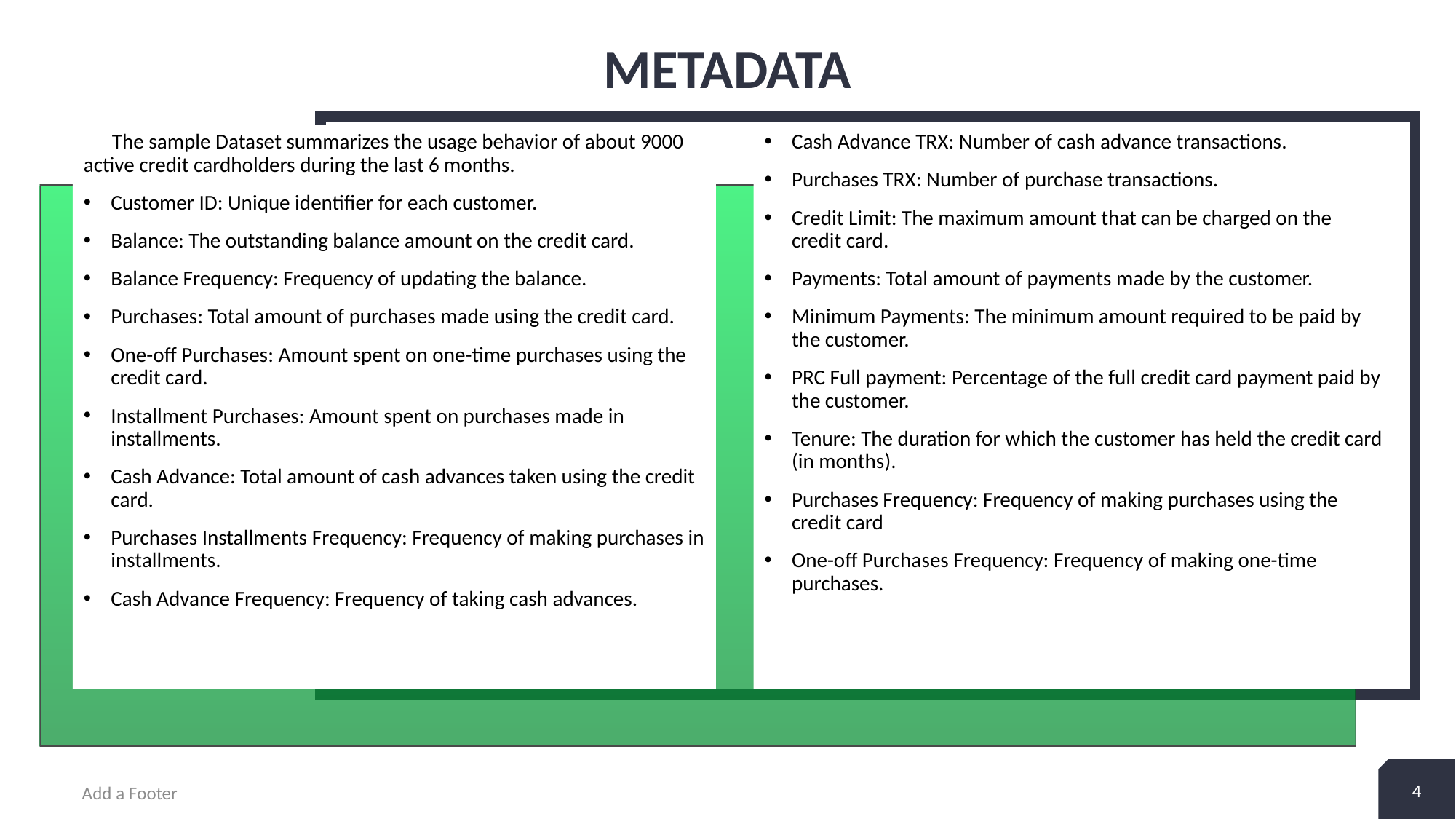

# METADATA
      The sample Dataset summarizes the usage behavior of about 9000 active credit cardholders during the last 6 months.
Customer ID: Unique identifier for each customer.
Balance: The outstanding balance amount on the credit card.
Balance Frequency: Frequency of updating the balance.
Purchases: Total amount of purchases made using the credit card.
One-off Purchases: Amount spent on one-time purchases using the credit card.
Installment Purchases: Amount spent on purchases made in installments.
Cash Advance: Total amount of cash advances taken using the credit card.
Purchases Installments Frequency: Frequency of making purchases in installments.
Cash Advance Frequency: Frequency of taking cash advances.

Cash Advance TRX: Number of cash advance transactions.
Purchases TRX: Number of purchase transactions.
Credit Limit: The maximum amount that can be charged on the credit card.
Payments: Total amount of payments made by the customer.
Minimum Payments: The minimum amount required to be paid by the customer.
PRC Full payment: Percentage of the full credit card payment paid by the customer.
Tenure: The duration for which the customer has held the credit card (in months).
Purchases Frequency: Frequency of making purchases using the credit card
One-off Purchases Frequency: Frequency of making one-time purchases.

4
Add a Footer